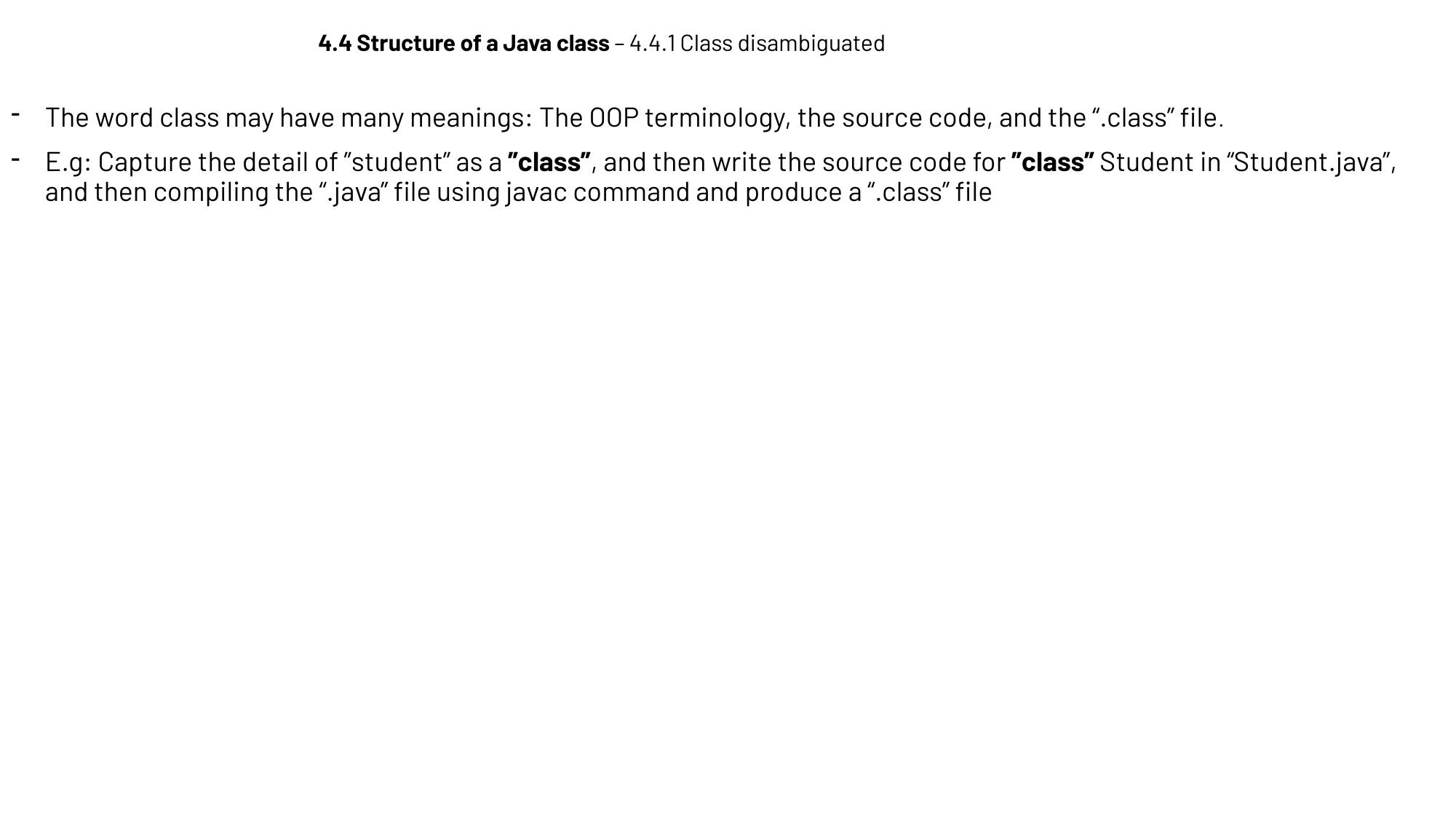

4.4 Structure of a Java class – 4.4.1 Class disambiguated
The word class may have many meanings: The OOP terminology, the source code, and the “.class” file.
E.g: Capture the detail of ”student” as a ”class”, and then write the source code for ”class” Student in “Student.java”, and then compiling the “.java” file using javac command and produce a “.class” file